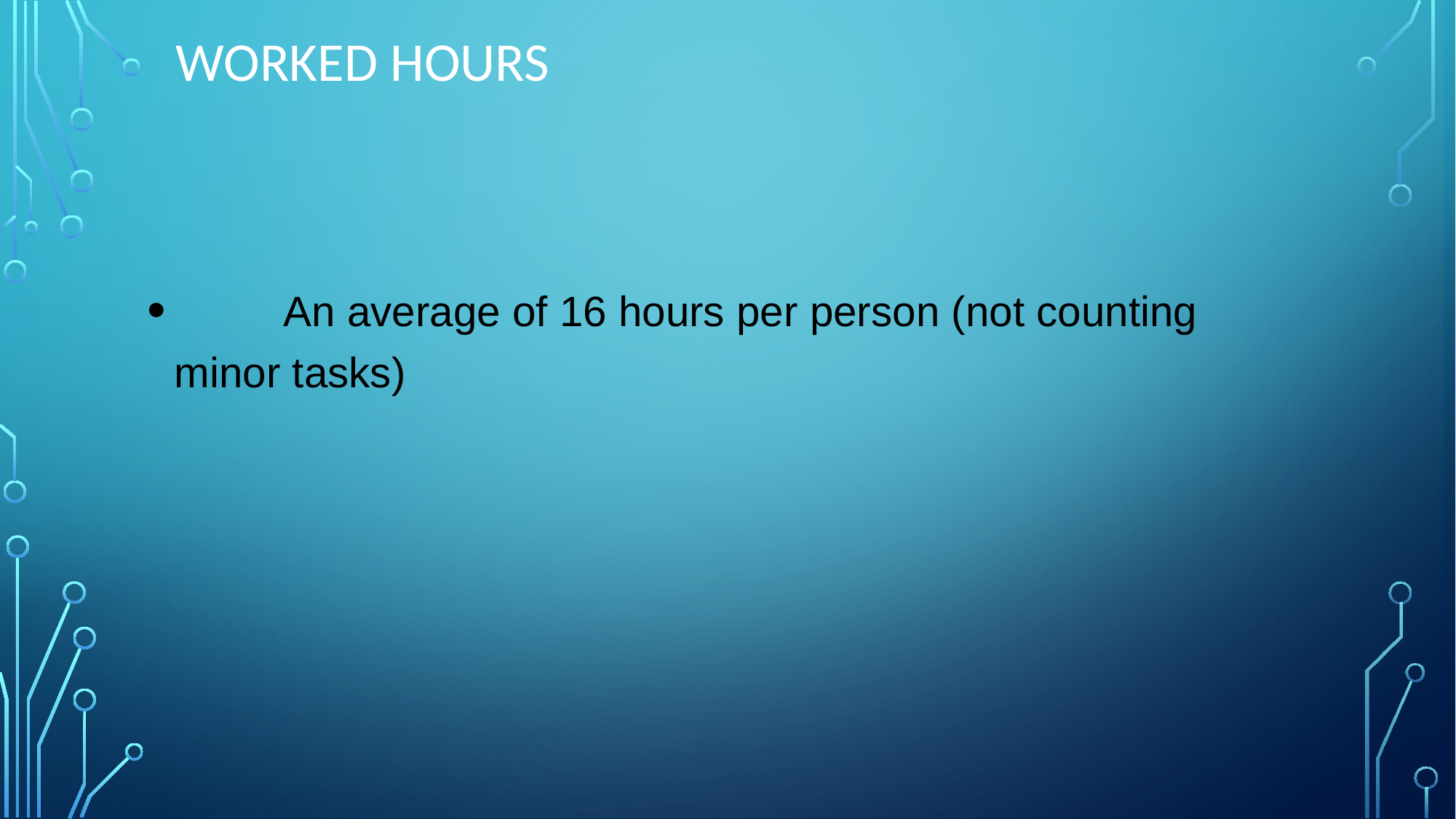

# WORKED HOURS
	An average of 16 hours per person (not counting minor tasks)